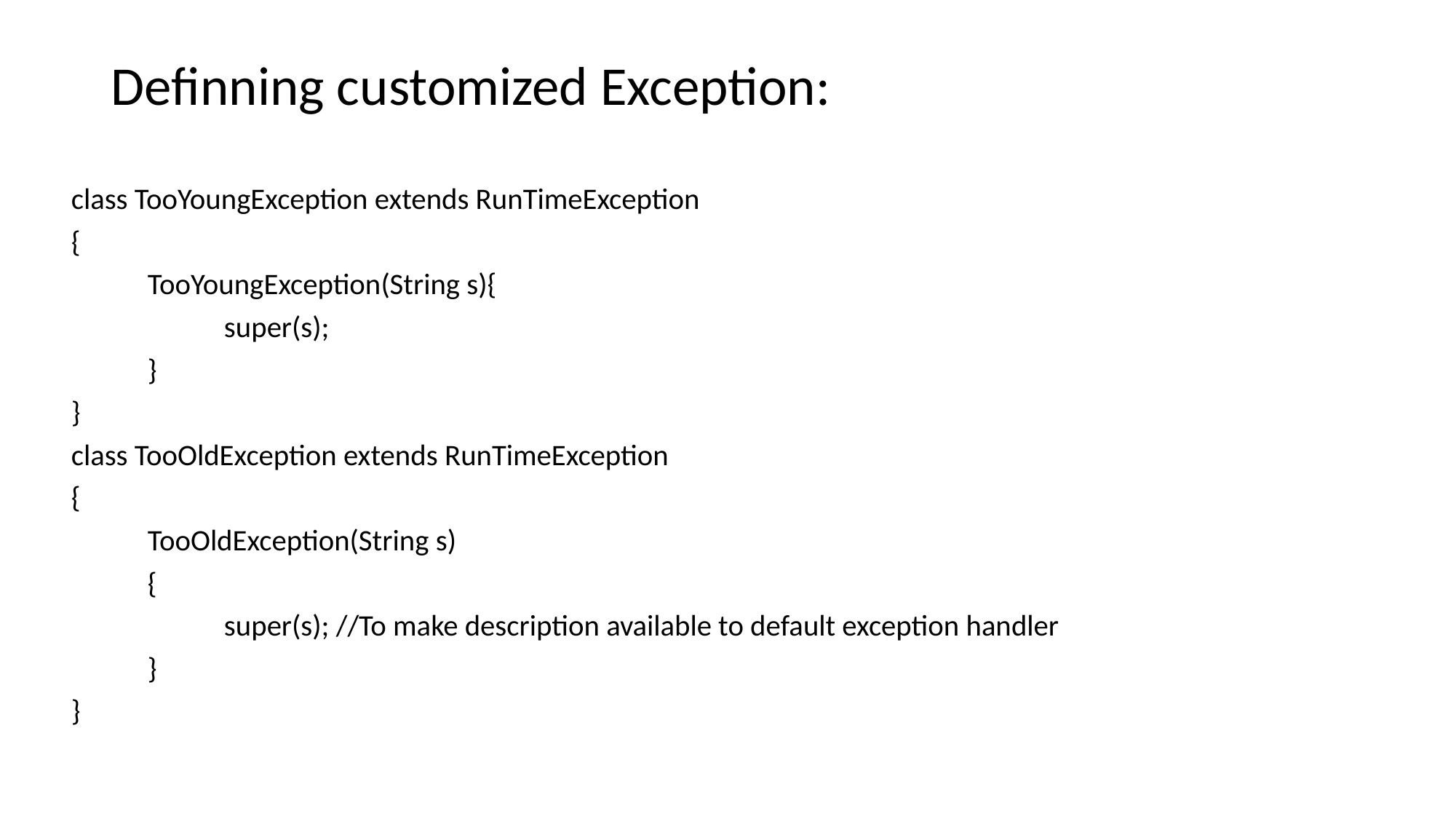

# Definning customized Exception:

class TooYoungException extends RunTimeException
{
	TooYoungException(String s){
		super(s);
	}
}
class TooOldException extends RunTimeException
{
	TooOldException(String s)
	{
		super(s); //To make description available to default exception handler
	}
}